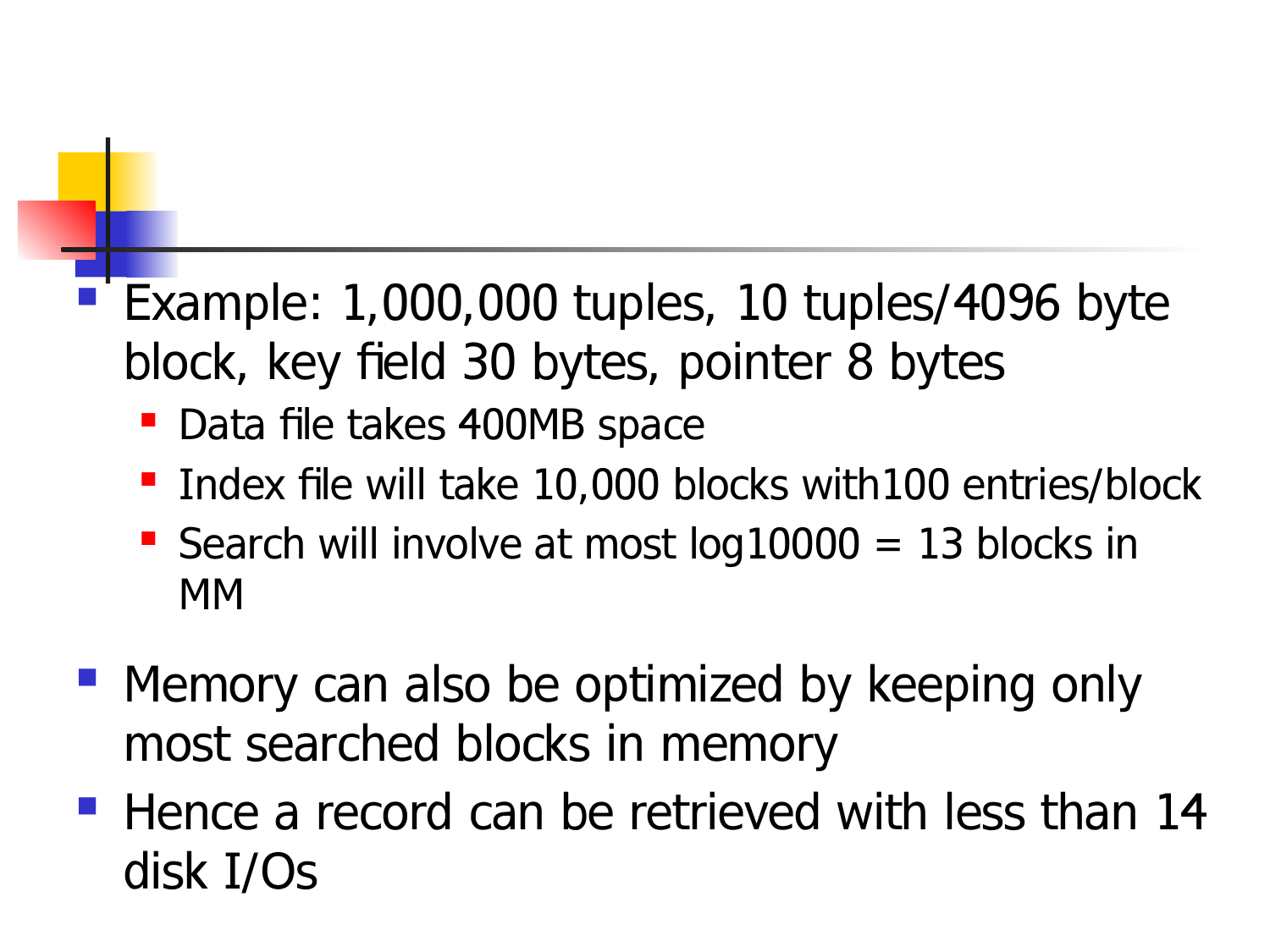

Example: 1,000,000 tuples, 10 tuples/4096 byte block, key field 30 bytes, pointer 8 bytes
Data file takes 400MB space
Index file will take 10,000 blocks with100 entries/block
Search will involve at most log10000 = 13 blocks in MM

Memory can also be optimized by keeping only most searched blocks in memory
Hence a record can be retrieved with less than 14 disk I/Os